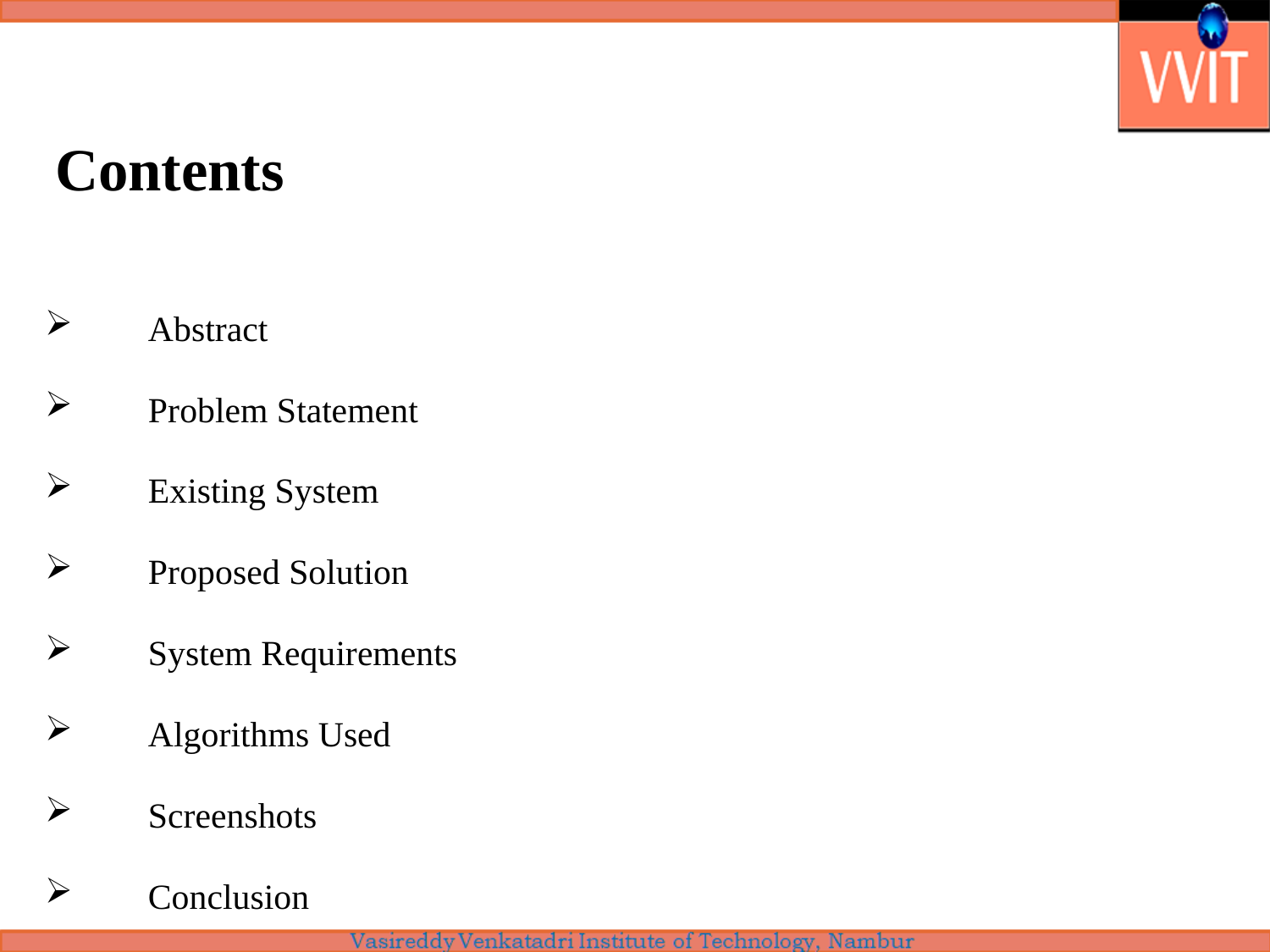

# Contents
Abstract
Problem Statement
Existing System
Proposed Solution
System Requirements
Algorithms Used
Screenshots
Conclusion